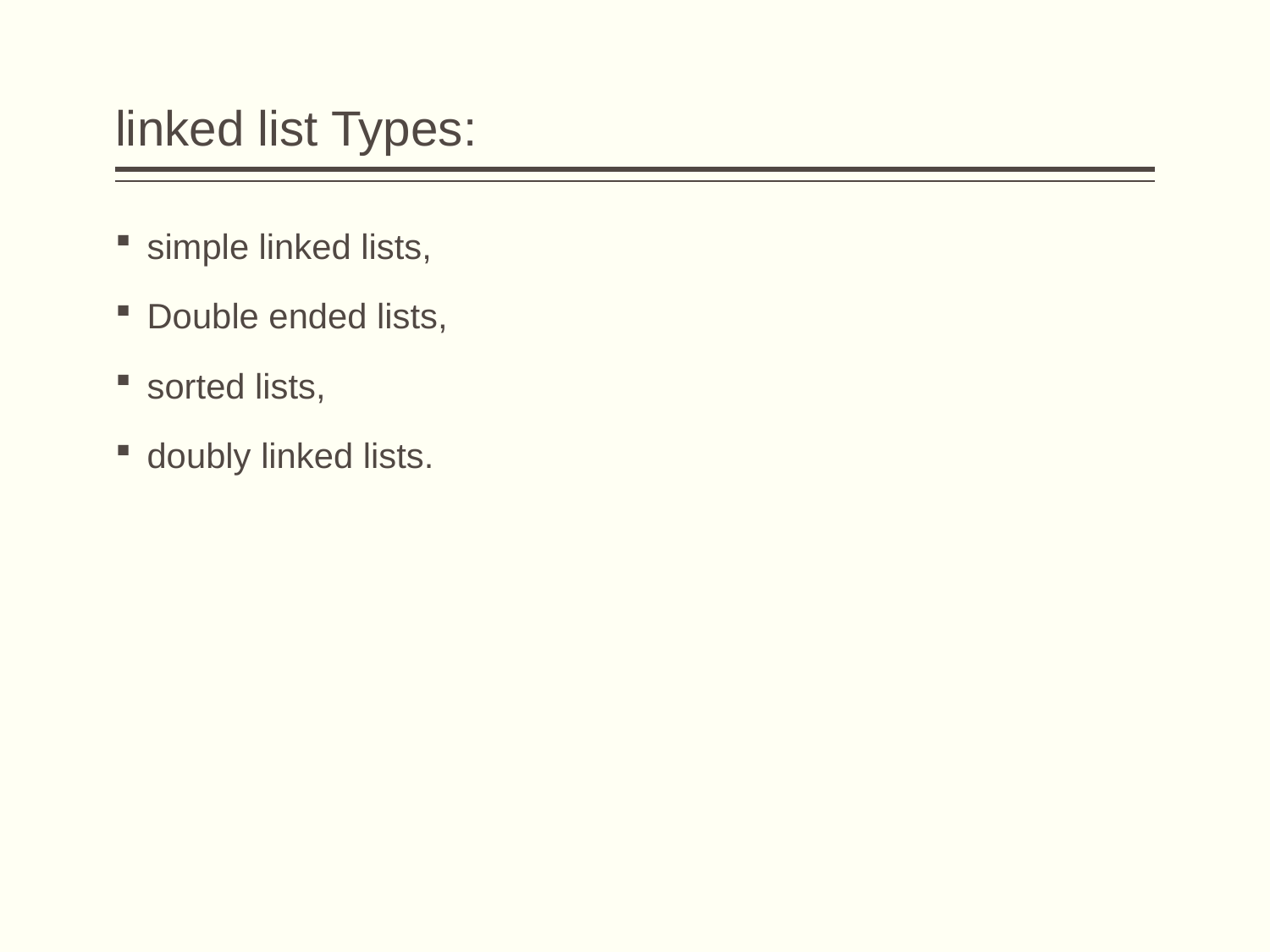

# linked list Types:
simple linked lists,
Double ended lists,
sorted lists,
doubly linked lists.